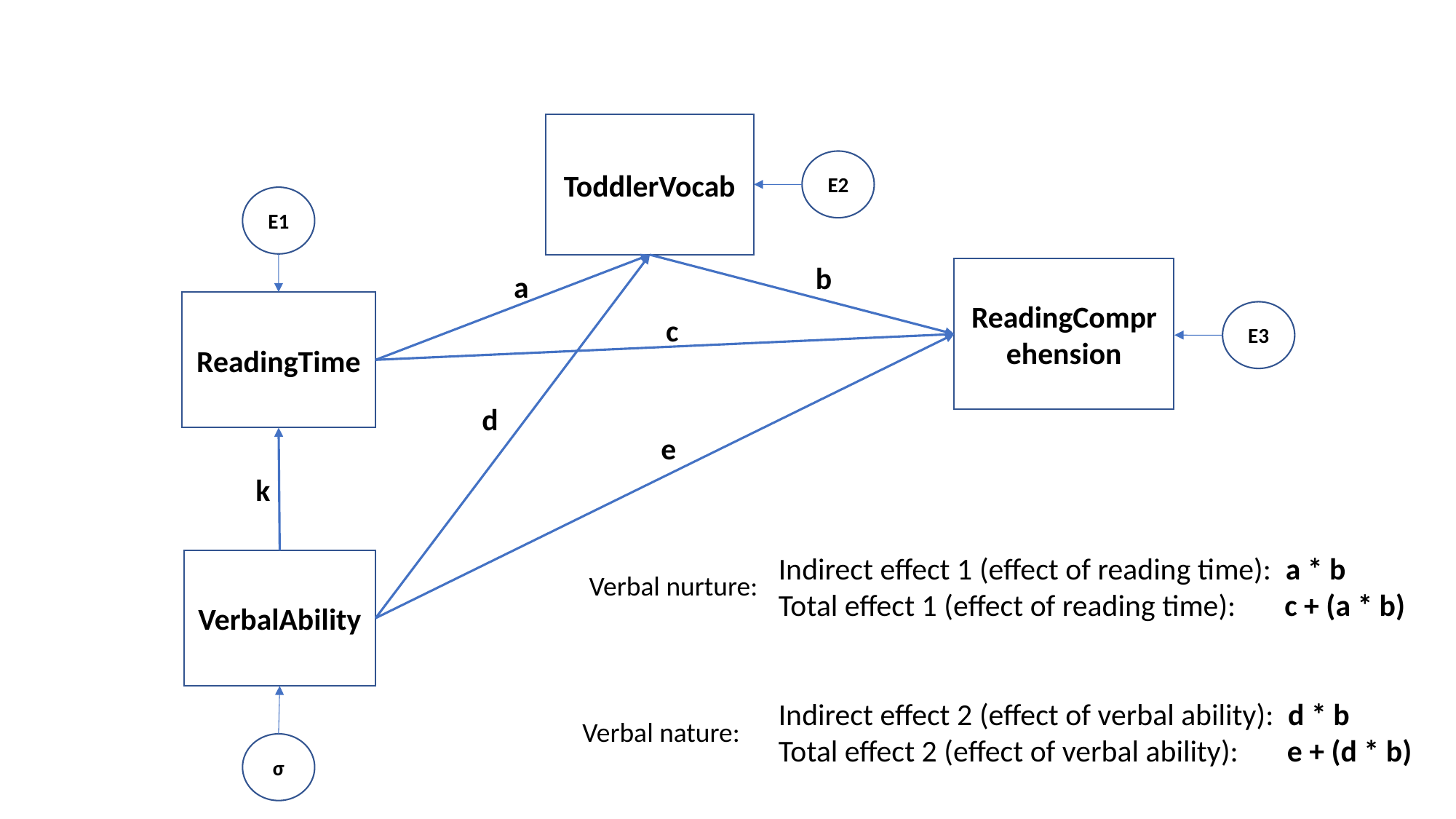

ToddlerVocab
E2
E1
b
ReadingComprehension
a
ReadingTime
E3
c
d
e
k
Indirect effect 1 (effect of reading time):  a * b
Total effect 1 (effect of reading time):       c + (a * b)

Indirect effect 2 (effect of verbal ability):  d * b
Total effect 2 (effect of verbal ability):       e + (d * b)
VerbalAbility
Verbal nurture:
Verbal nature:
σ